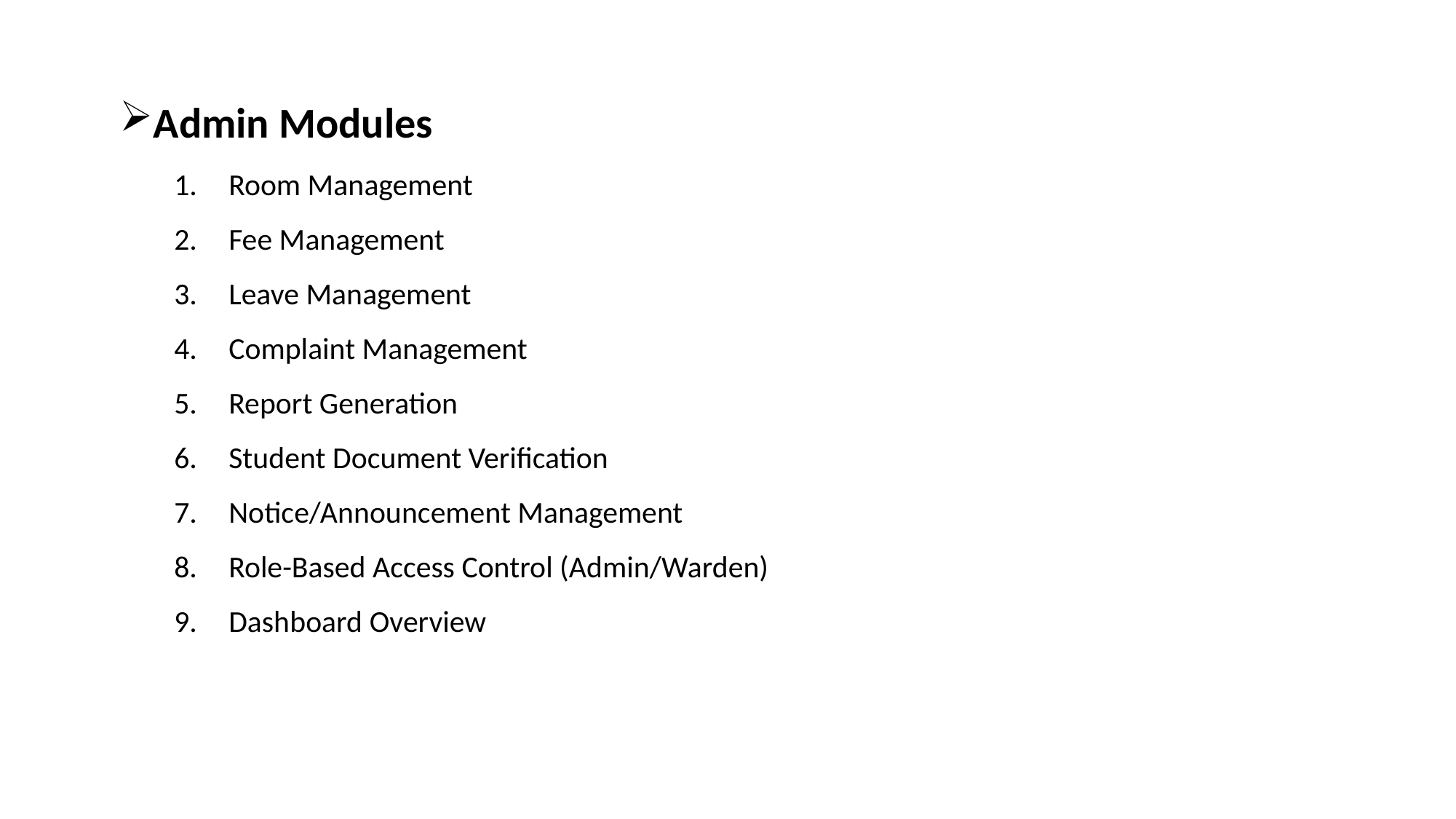

Admin Modules
Room Management
Fee Management
Leave Management
Complaint Management
Report Generation
Student Document Verification
Notice/Announcement Management
Role-Based Access Control (Admin/Warden)
Dashboard Overview